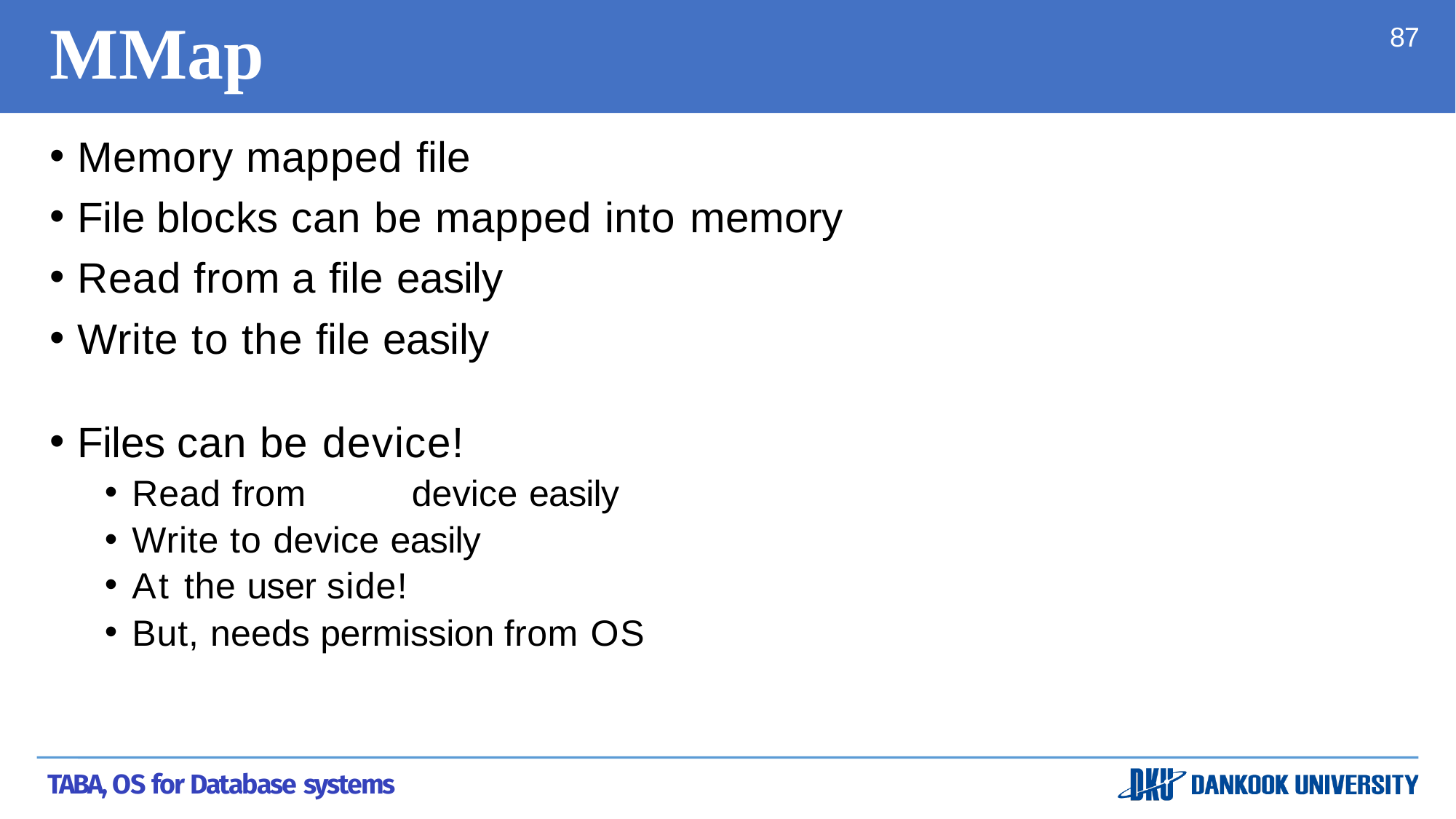

# MMap
87
Memory mapped file
File blocks can be mapped into memory
Read from a file easily
Write to the file easily

Files can be device!
Read from	device easily
Write to device easily
At the user side!
But, needs permission from OS
TABA, OS for Database systems